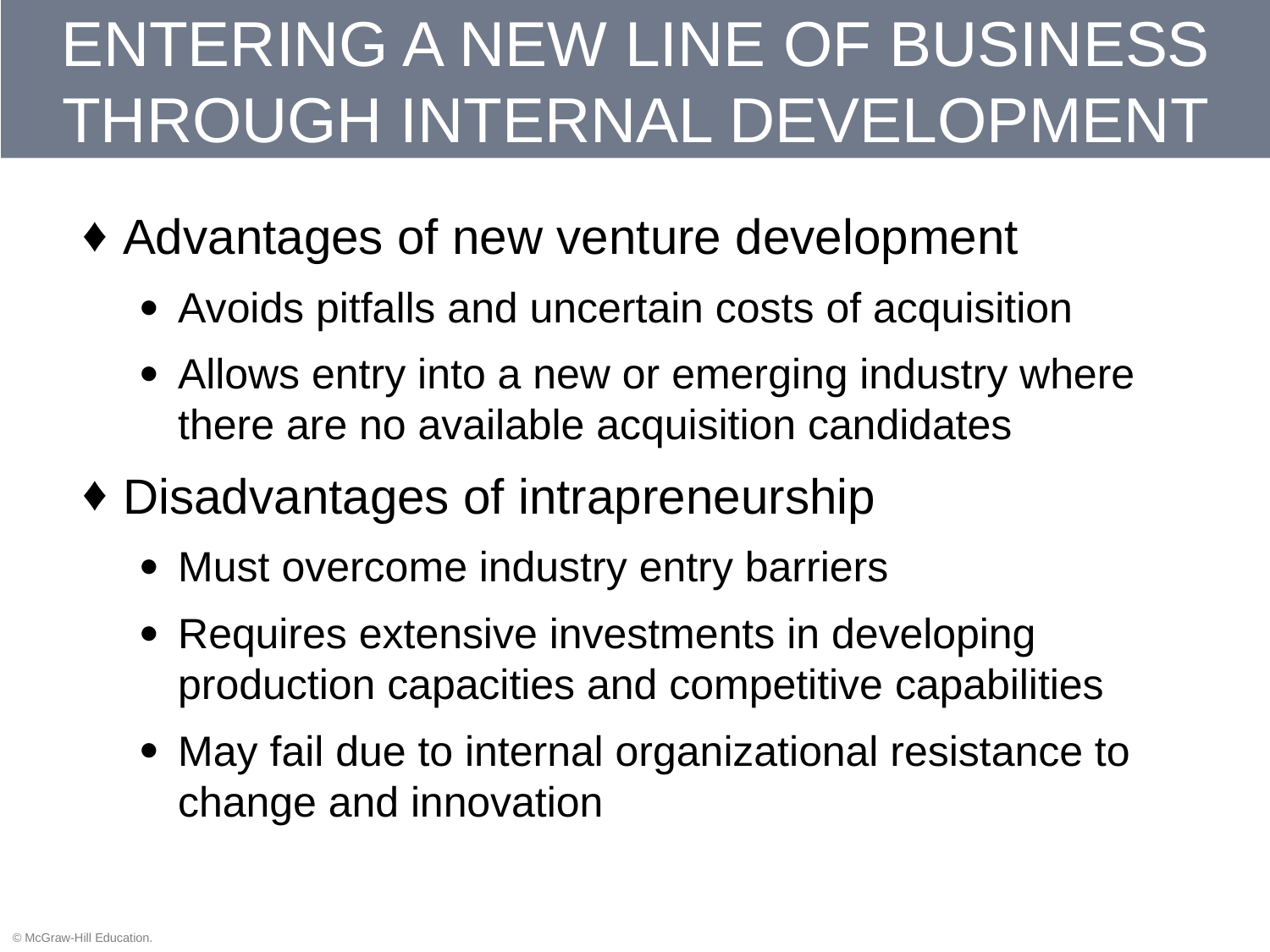

# ENTERING A NEW LINE OF BUSINESS THROUGH INTERNAL DEVELOPMENT
Advantages of new venture development
Avoids pitfalls and uncertain costs of acquisition
Allows entry into a new or emerging industry where there are no available acquisition candidates
Disadvantages of intrapreneurship
Must overcome industry entry barriers
Requires extensive investments in developing production capacities and competitive capabilities
May fail due to internal organizational resistance to change and innovation